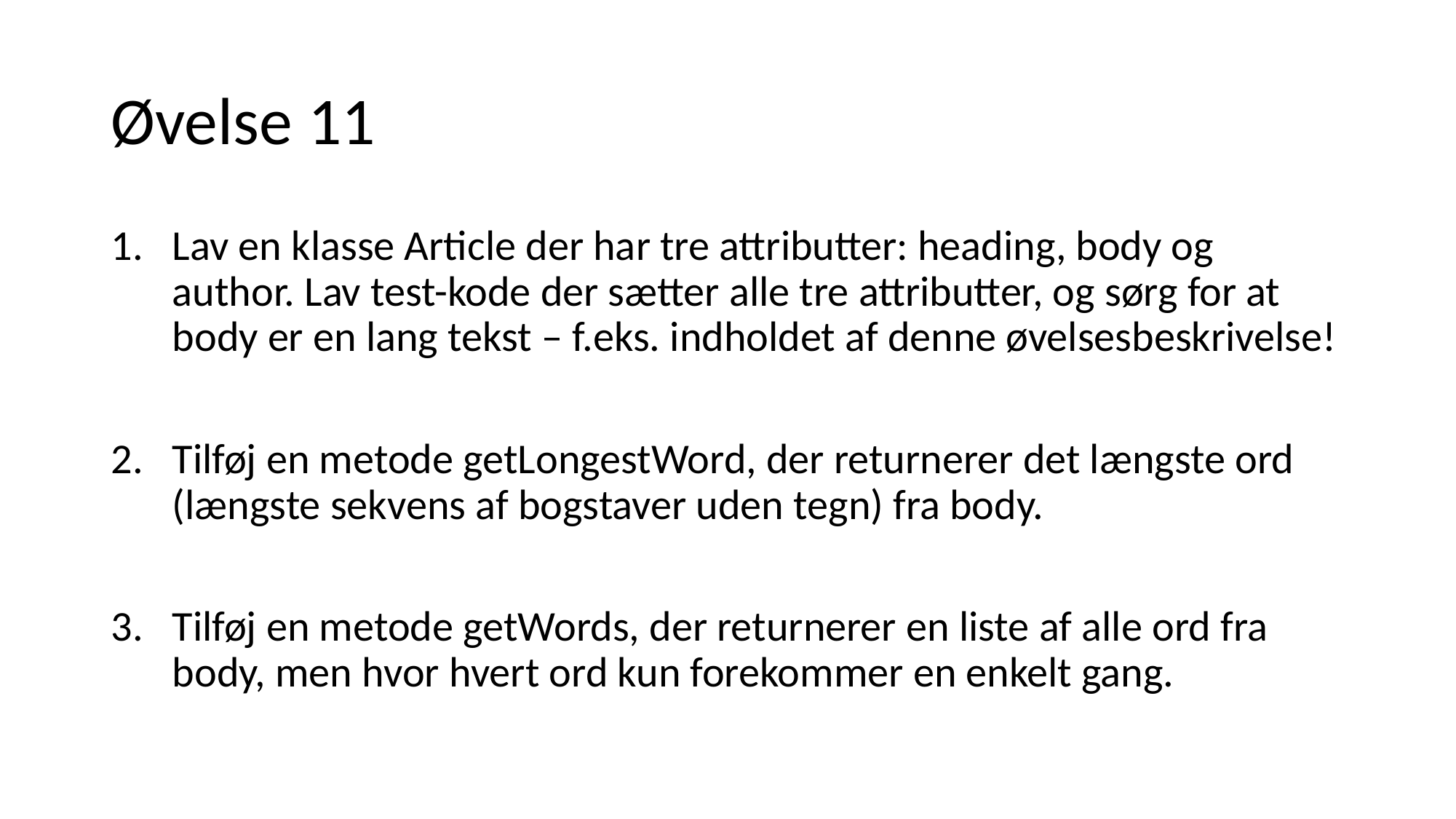

# Øvelse 11
Lav en klasse Article der har tre attributter: heading, body og author. Lav test-kode der sætter alle tre attributter, og sørg for at body er en lang tekst – f.eks. indholdet af denne øvelsesbeskrivelse!

Tilføj en metode getLongestWord, der returnerer det længste ord (længste sekvens af bogstaver uden tegn) fra body.

Tilføj en metode getWords, der returnerer en liste af alle ord fra body, men hvor hvert ord kun forekommer en enkelt gang.